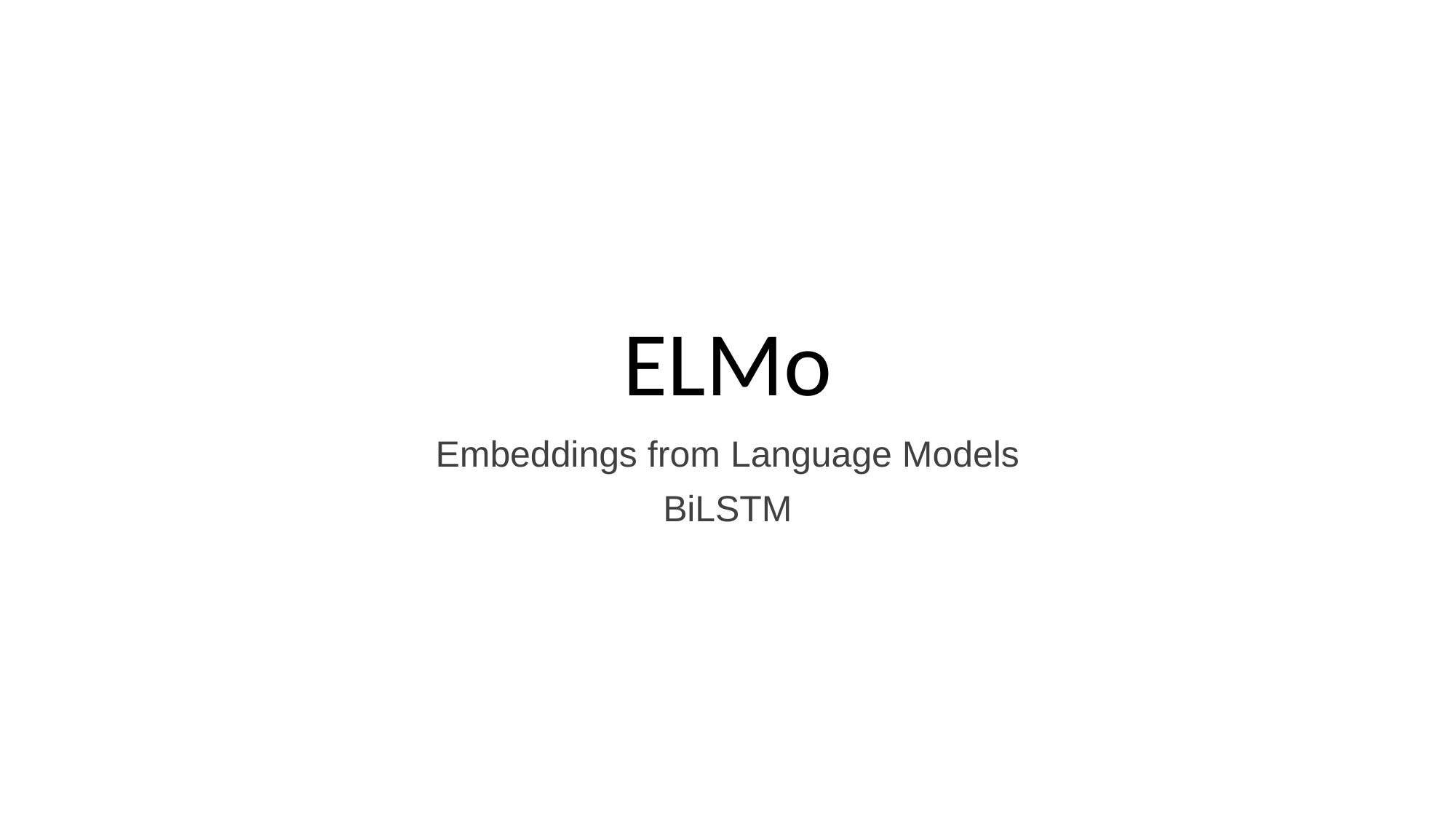

# ELMo
Embeddings from Language Models
BiLSTM